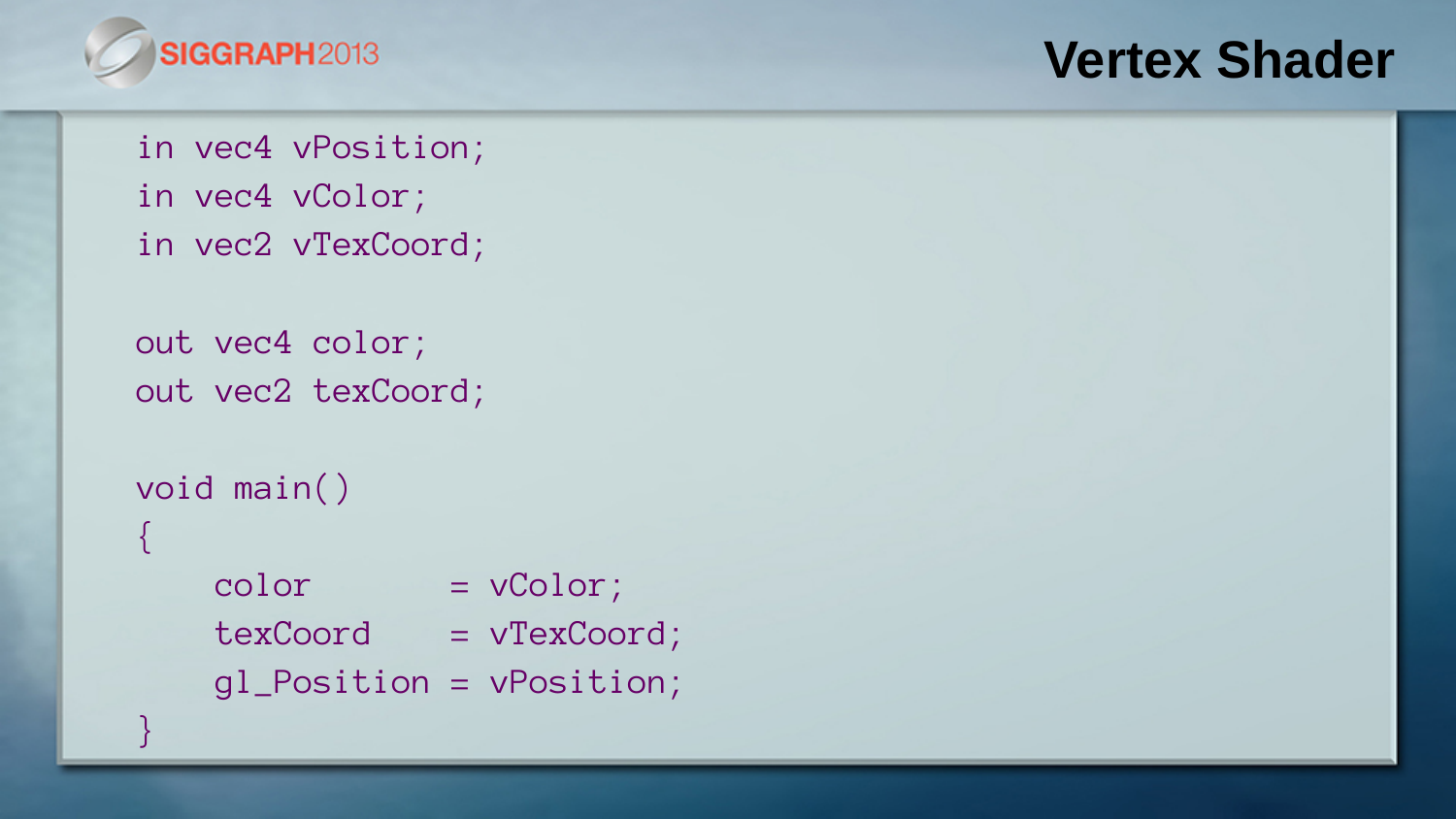

# Vertex Shader
in vec4 vPosition;
in vec4 vColor;
in vec2 vTexCoord;

out vec4 color;
out vec2 texCoord;

void main()
{
    color       = vColor;
    texCoord    = vTexCoord;
    gl_Position = vPosition;
}